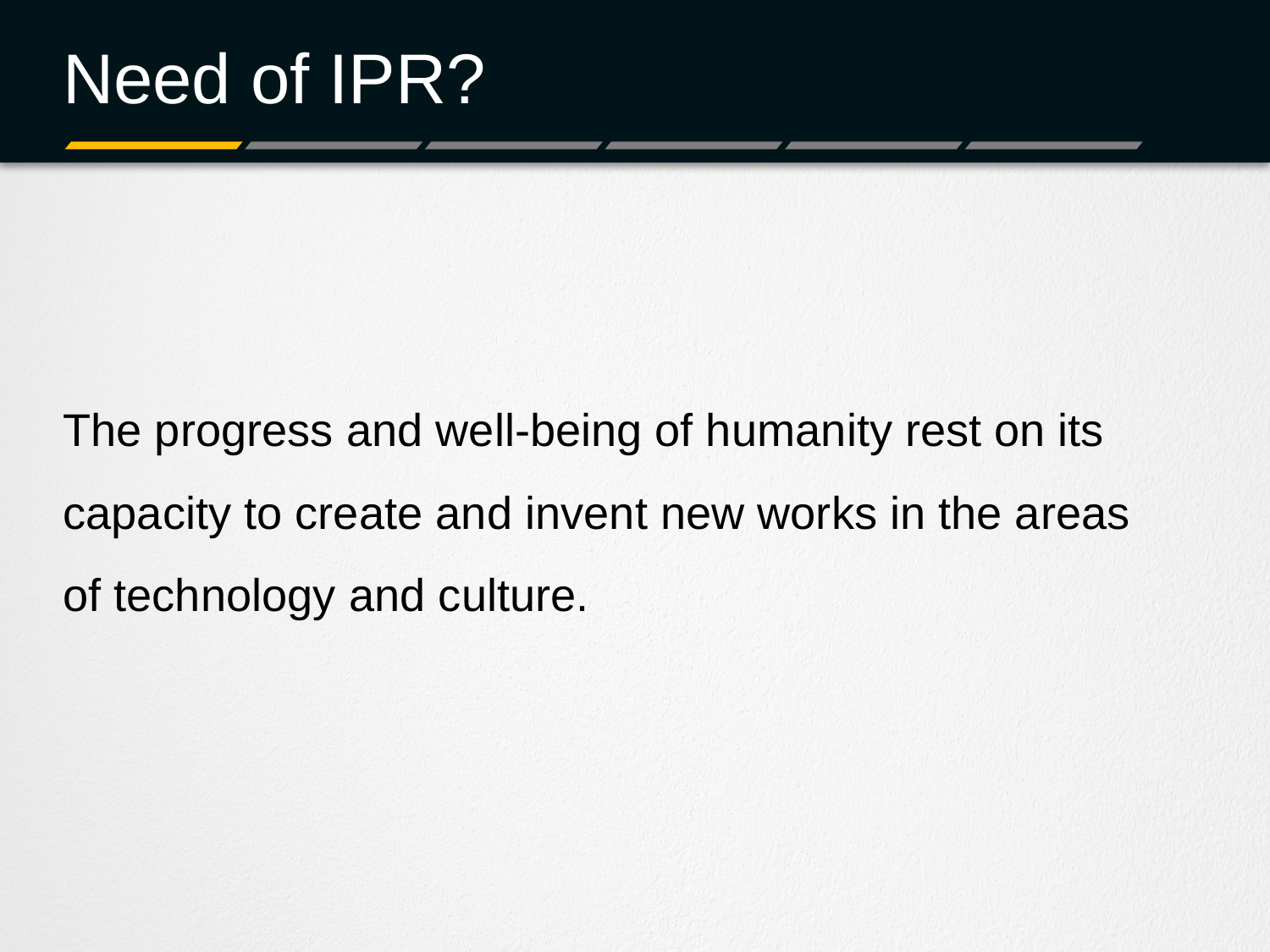

# Need of IPR?

The progress and well-being of humanity rest on its capacity to create and invent new works in the areas
of technology and culture.